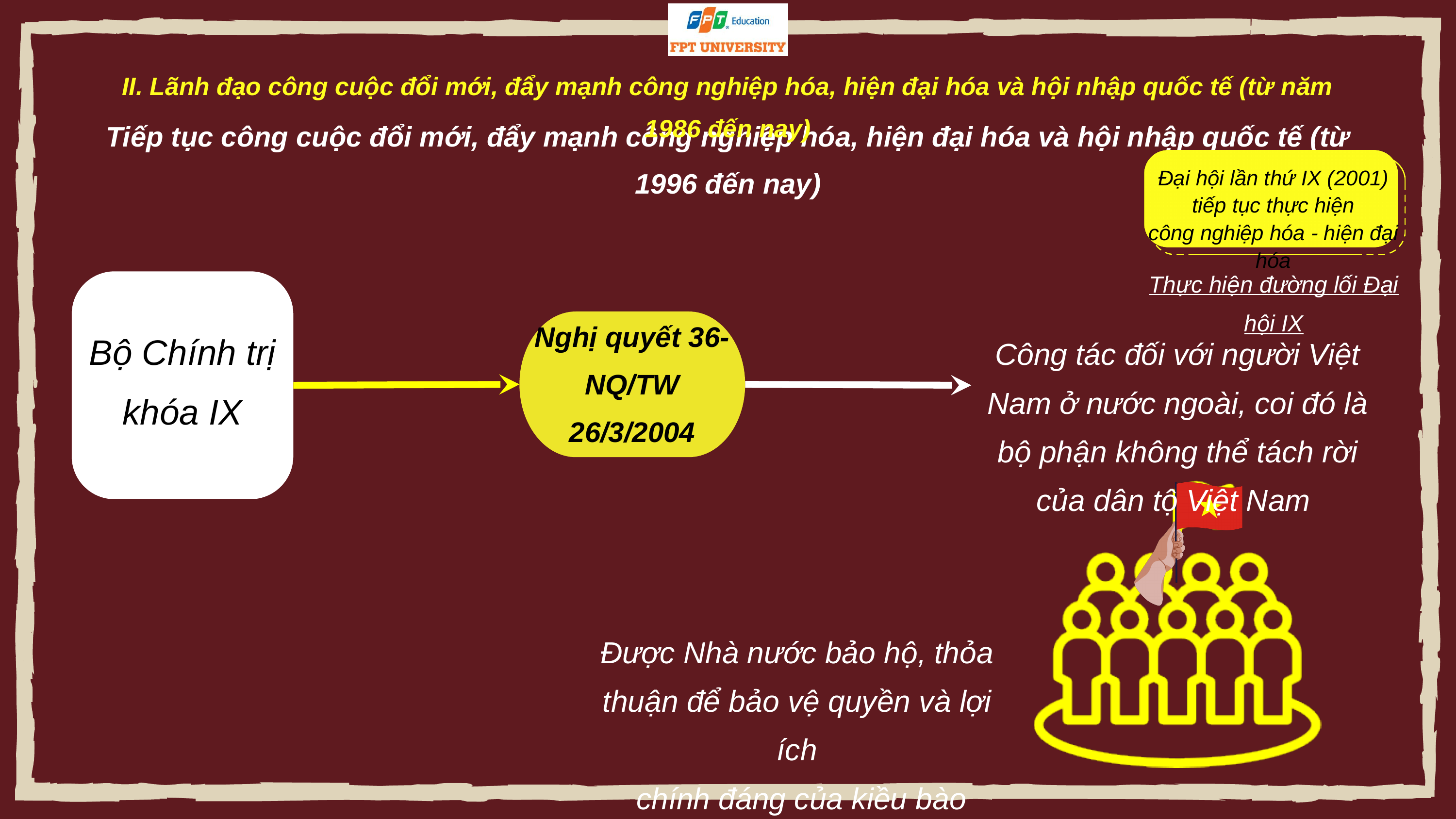

II. Lãnh đạo công cuộc đổi mới, đẩy mạnh công nghiệp hóa, hiện đại hóa và hội nhập quốc tế (từ năm 1986 đến nay)
Tiếp tục công cuộc đổi mới, đẩy mạnh công nghiệp hóa, hiện đại hóa và hội nhập quốc tế (từ 1996 đến nay)

Đại hội lần thứ IX (2001)
tiếp tục thực hiện
công nghiệp hóa - hiện đại hóa

Bộ Chính trị khóa IX
Thực hiện đường lối Đại hội IX

Nghị quyết 36-NQ/TW 26/3/2004
Công tác đối với người Việt Nam ở nước ngoài, coi đó là bộ phận không thể tách rời của dân tộ Việt Nam

Được Nhà nước bảo hộ, thỏa thuận để bảo vệ quyền và lợi ích
 chính đáng của kiều bào